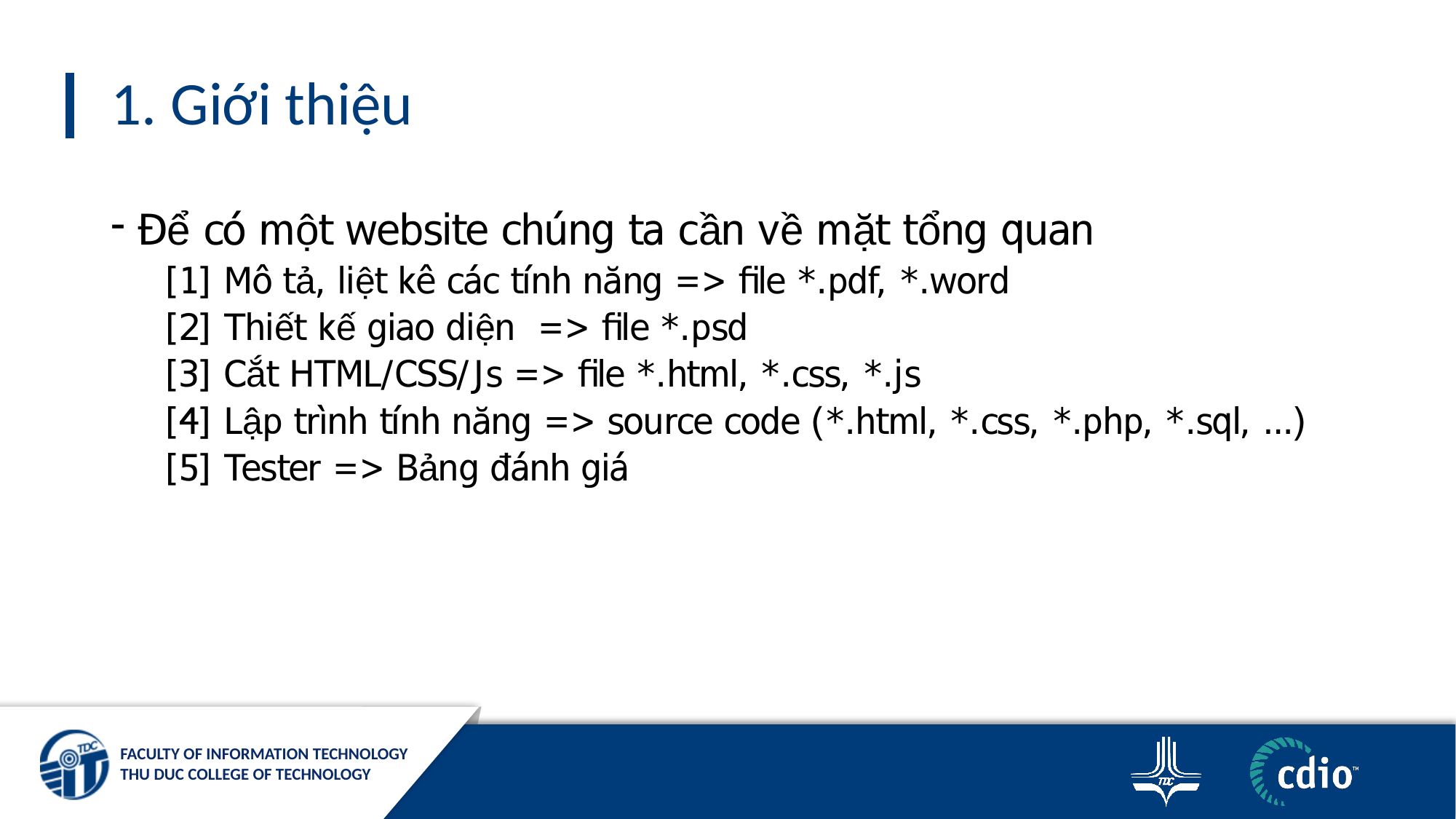

# 1. Giới thiệu
Để có một website chúng ta cần về mặt tổng quan
[1] Mô tả, liệt kê các tính năng => file *.pdf, *.word
[2] Thiết kế giao diện  => file *.psd
[3] Cắt HTML/CSS/Js => file *.html, *.css, *.js
[4] Lập trình tính năng => source code (*.html, *.css, *.php, *.sql, …)
[5] Tester => Bảng đánh giá